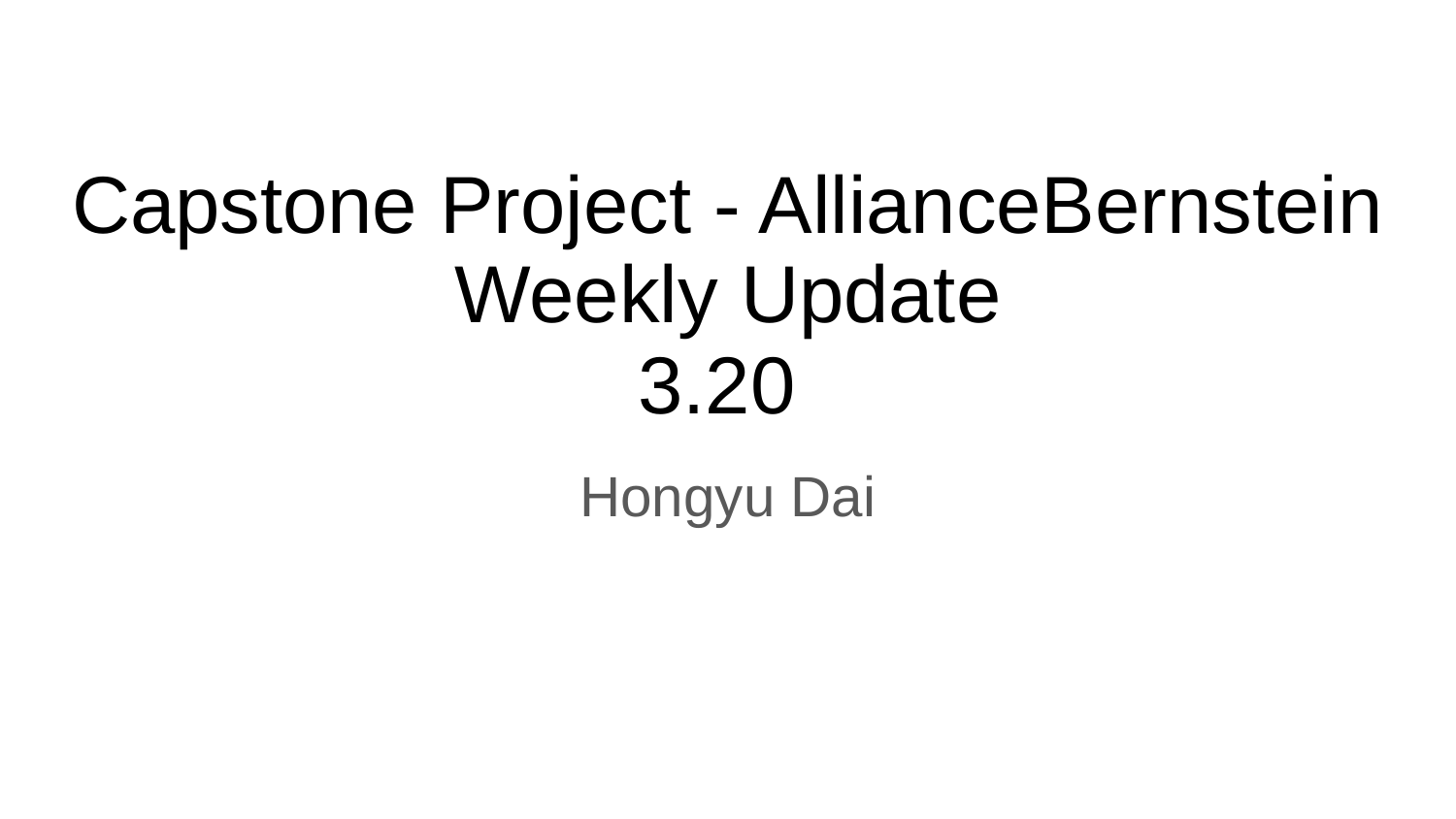

# Capstone Project - AllianceBernstein
Weekly Update
3.20
Hongyu Dai